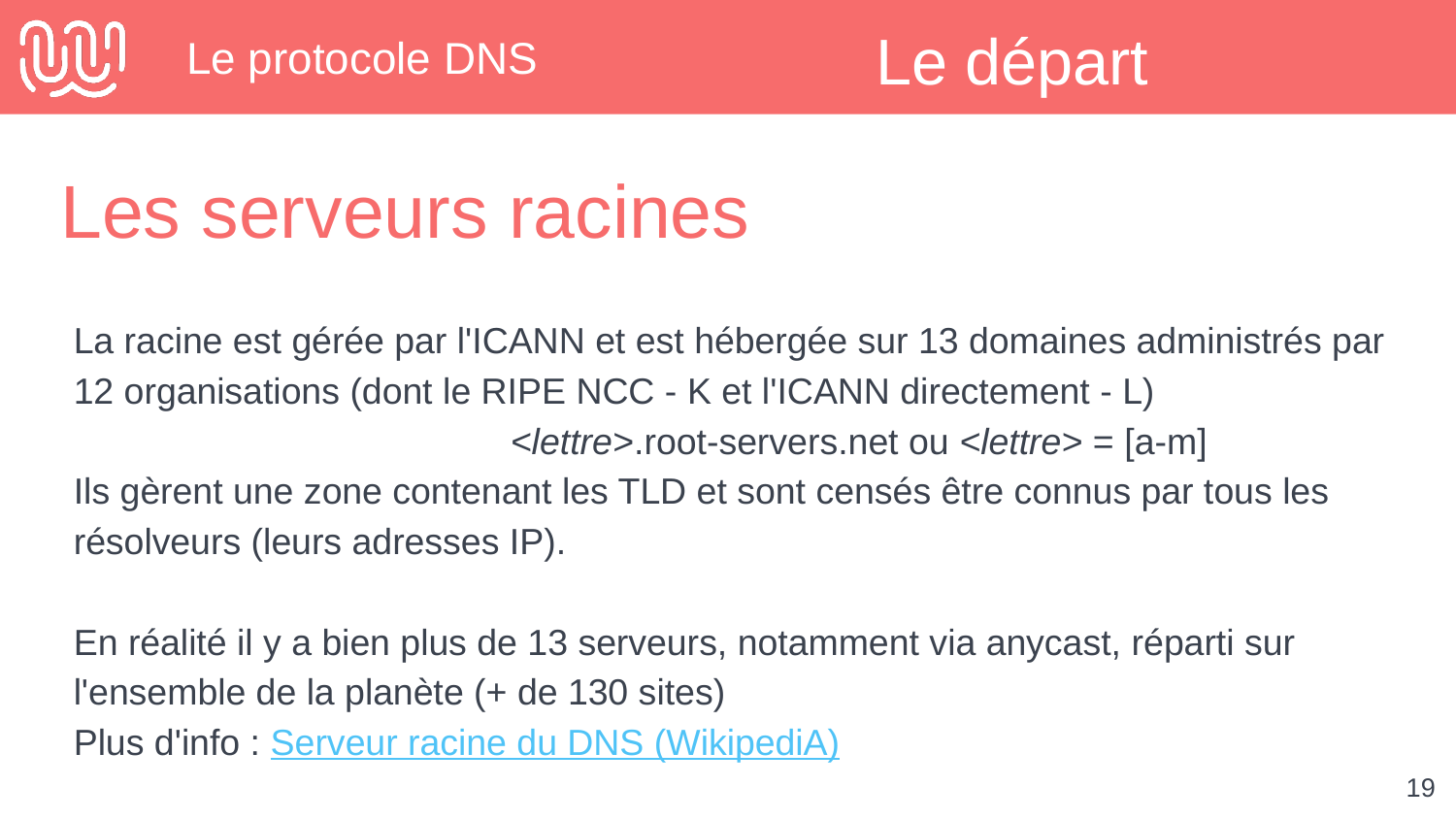

# Le protocole DNS
Le départ
Les serveurs racines
La racine est gérée par l'ICANN et est hébergée sur 13 domaines administrés par 12 organisations (dont le RIPE NCC - K et l'ICANN directement - L)
			<lettre>.root-servers.net ou <lettre> = [a-m]
Ils gèrent une zone contenant les TLD et sont censés être connus par tous les résolveurs (leurs adresses IP).

En réalité il y a bien plus de 13 serveurs, notamment via anycast, réparti sur l'ensemble de la planète (+ de 130 sites)
Plus d'info : Serveur racine du DNS (WikipediA)
19